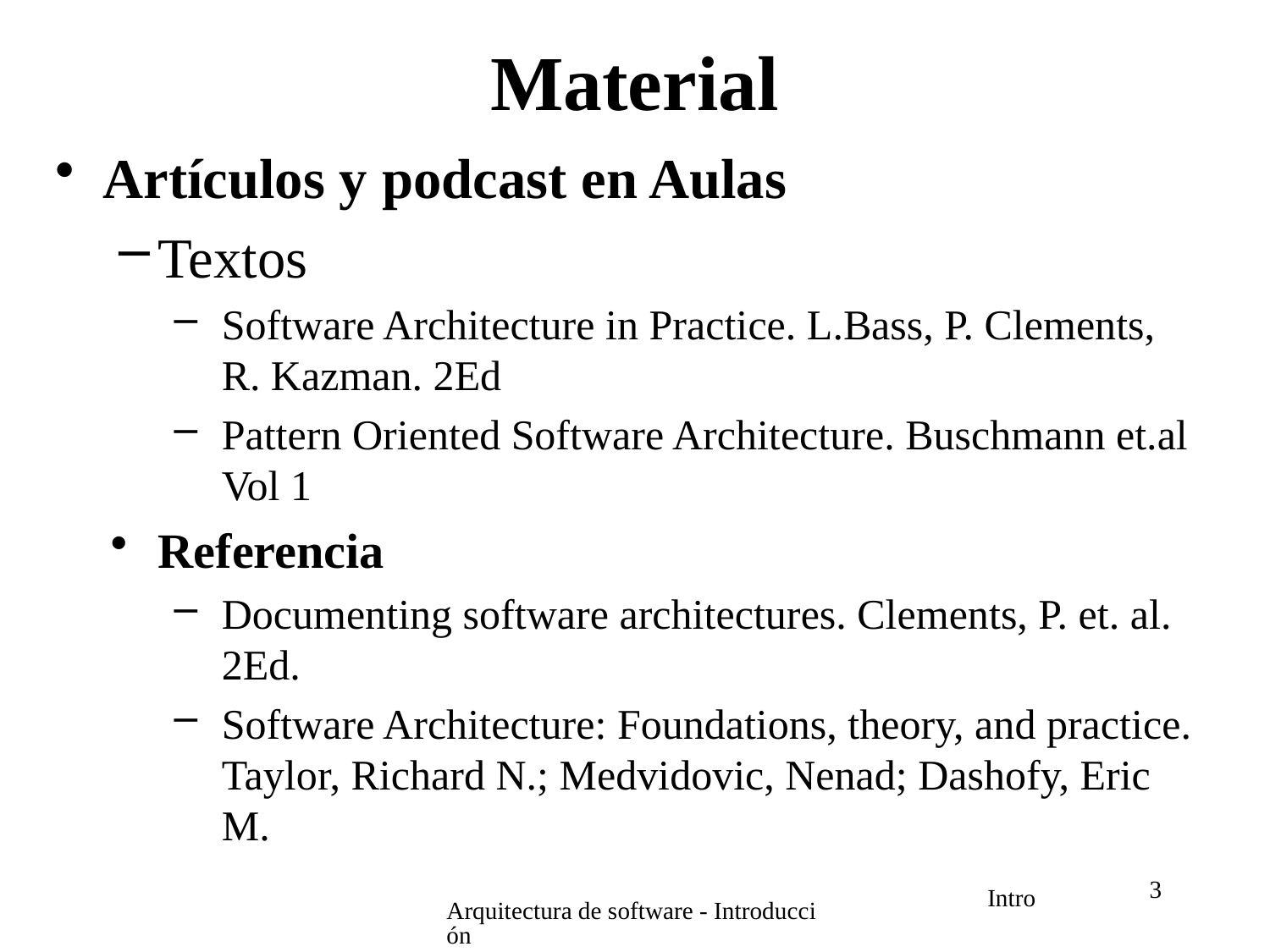

# Material
Artículos y podcast en Aulas
Textos
Software Architecture in Practice. L.Bass, P. Clements, R. Kazman. 2Ed
Pattern Oriented Software Architecture. Buschmann et.al Vol 1
Referencia
Documenting software architectures. Clements, P. et. al. 2Ed.
Software Architecture: Foundations, theory, and practice. Taylor, Richard N.; Medvidovic, Nenad; Dashofy, Eric M.

3
Arquitectura de software - Introducción